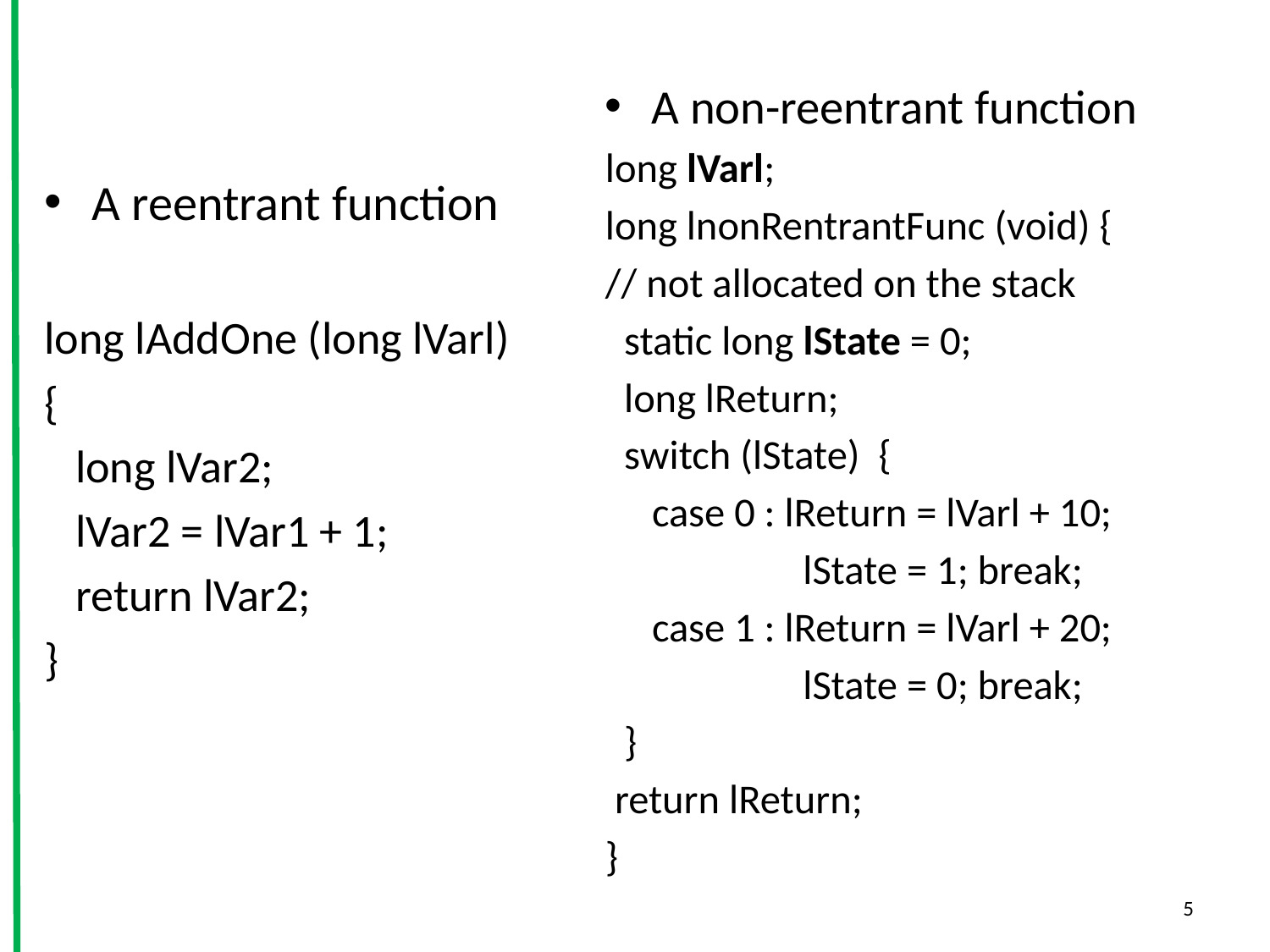

A non-reentrant function
long lVarl;
long lnonRentrantFunc (void) {
// not allocated on the stack
  static long lState = 0;
  long lReturn;
  switch (lState)  {
     case 0 : lReturn = lVarl + 10;
	        lState = 1; break;
     case 1 : lReturn = lVarl + 20;
	        lState = 0; break;
  }
 return lReturn;
}

A reentrant function

long lAddOne (long lVarl)
{
   long lVar2;
   lVar2 = lVar1 + 1;
   return lVar2;
}
5